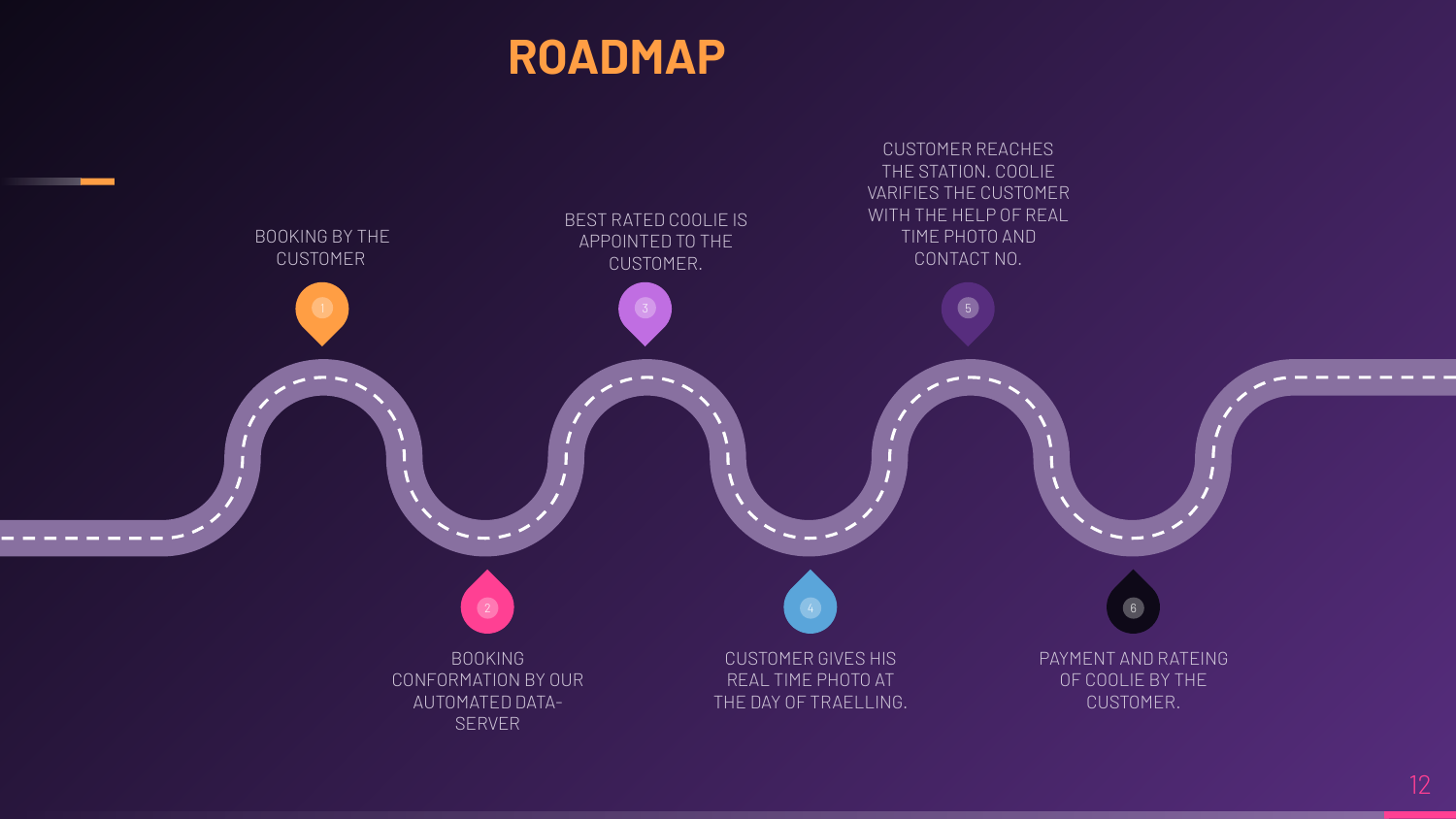

# ROADMAP
BOOKING BY THE CUSTOMER
CUSTOMER REACHES THE STATION. COOLIE VARIFIES THE CUSTOMER WITH THE HELP OF REAL TIME PHOTO AND CONTACT NO.
BEST RATED COOLIE IS APPOINTED TO THE CUSTOMER.

1

3

5

2

4

6
BOOKING CONFORMATION BY OUR AUTOMATED DATA-SERVER
CUSTOMER GIVES HIS REAL TIME PHOTO AT THE DAY OF TRAELLING.
PAYMENT AND RATEING OF COOLIE BY THE CUSTOMER.
12